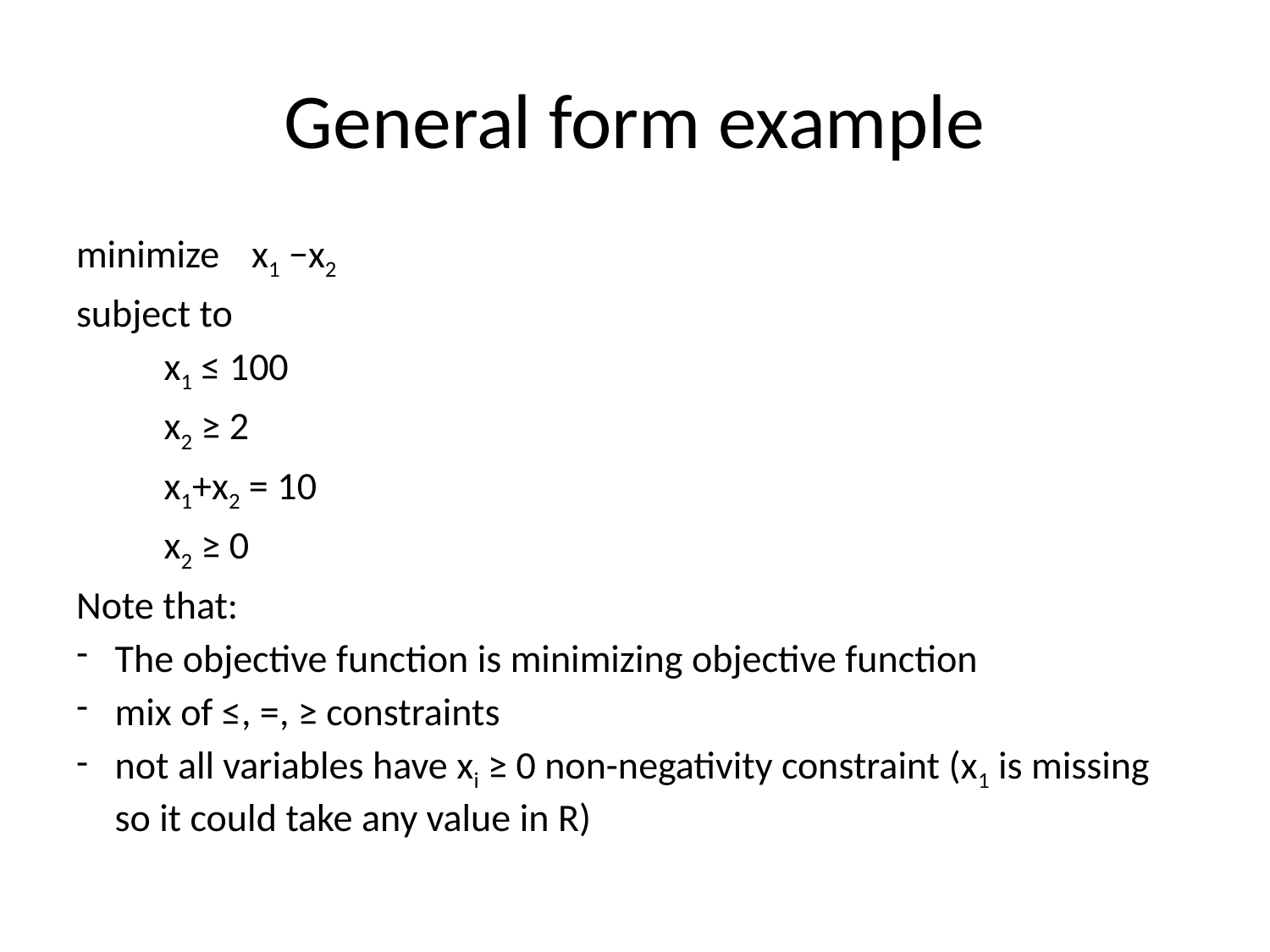

# General form example
minimize 	x1 −x2
subject to
		x1 ≤ 100
		x2 ≥ 2
		x1+x2 = 10
		x2 ≥ 0
Note that:
The objective function is minimizing objective function
mix of ≤, =, ≥ constraints
not all variables have xi ≥ 0 non-negativity constraint (x1 is missing so it could take any value in R)